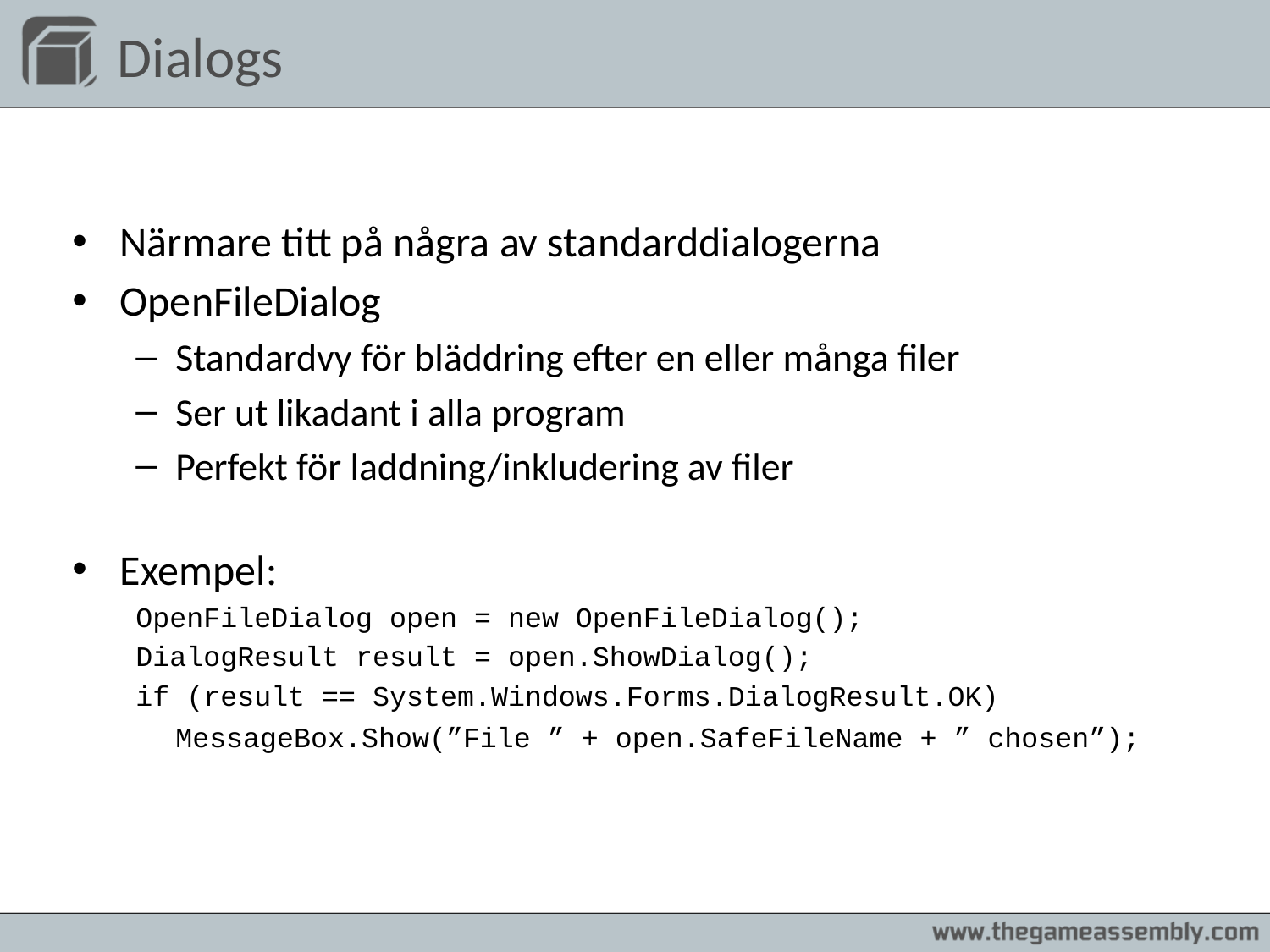

# Dialogs
Närmare titt på några av standarddialogerna
OpenFileDialog
Standardvy för bläddring efter en eller många filer
Ser ut likadant i alla program
Perfekt för laddning/inkludering av filer
Exempel:
OpenFileDialog open = new OpenFileDialog();
DialogResult result = open.ShowDialog();
if (result == System.Windows.Forms.DialogResult.OK)
	MessageBox.Show(”File ” + open.SafeFileName + ” chosen”);